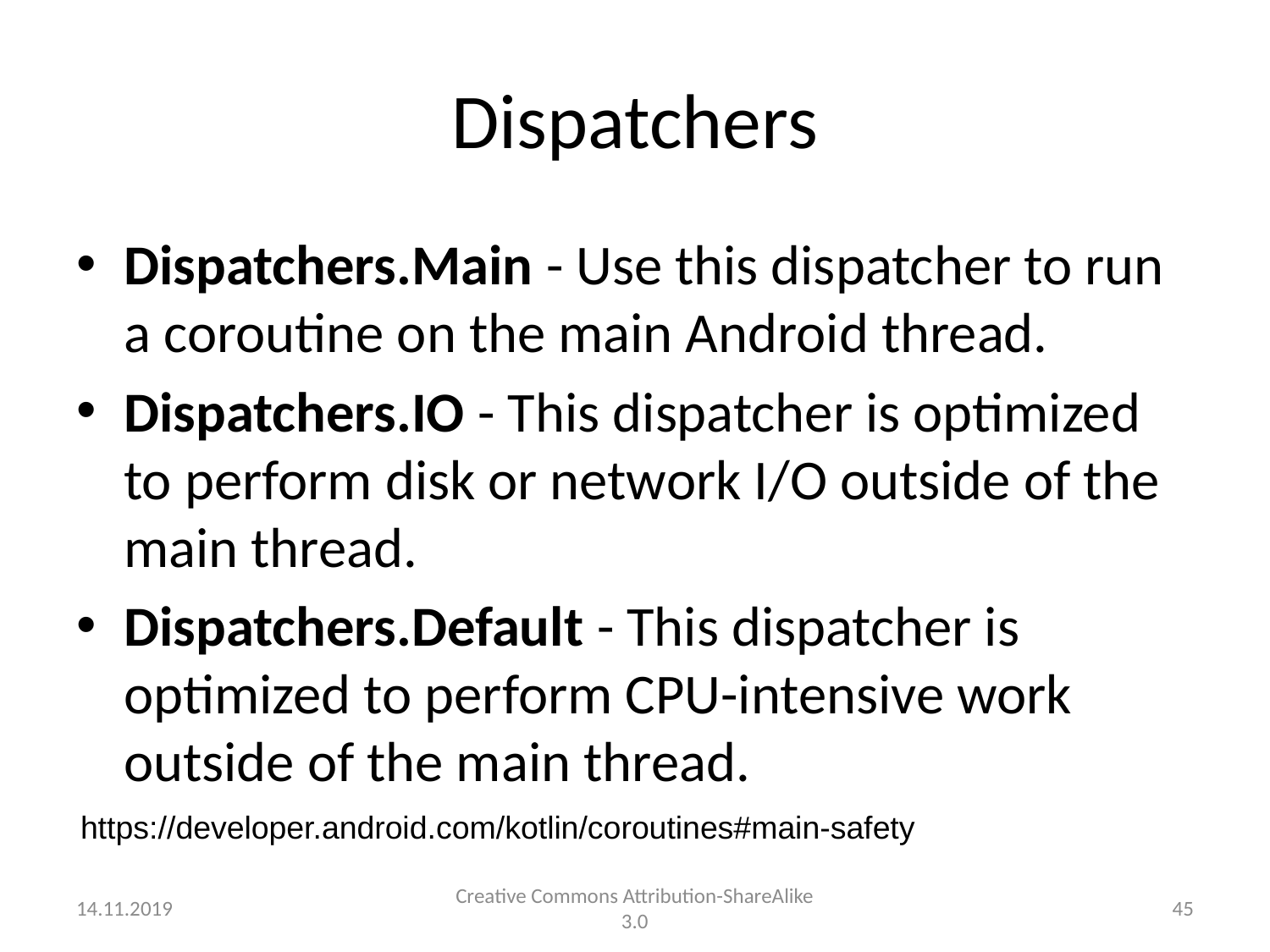

# Dispatchers
Dispatchers.Main - Use this dispatcher to run a coroutine on the main Android thread.
Dispatchers.IO - This dispatcher is optimized to perform disk or network I/O outside of the main thread.
Dispatchers.Default - This dispatcher is optimized to perform CPU-intensive work outside of the main thread.
https://developer.android.com/kotlin/coroutines#main-safety
14.11.2019
Creative Commons Attribution-ShareAlike 3.0
45